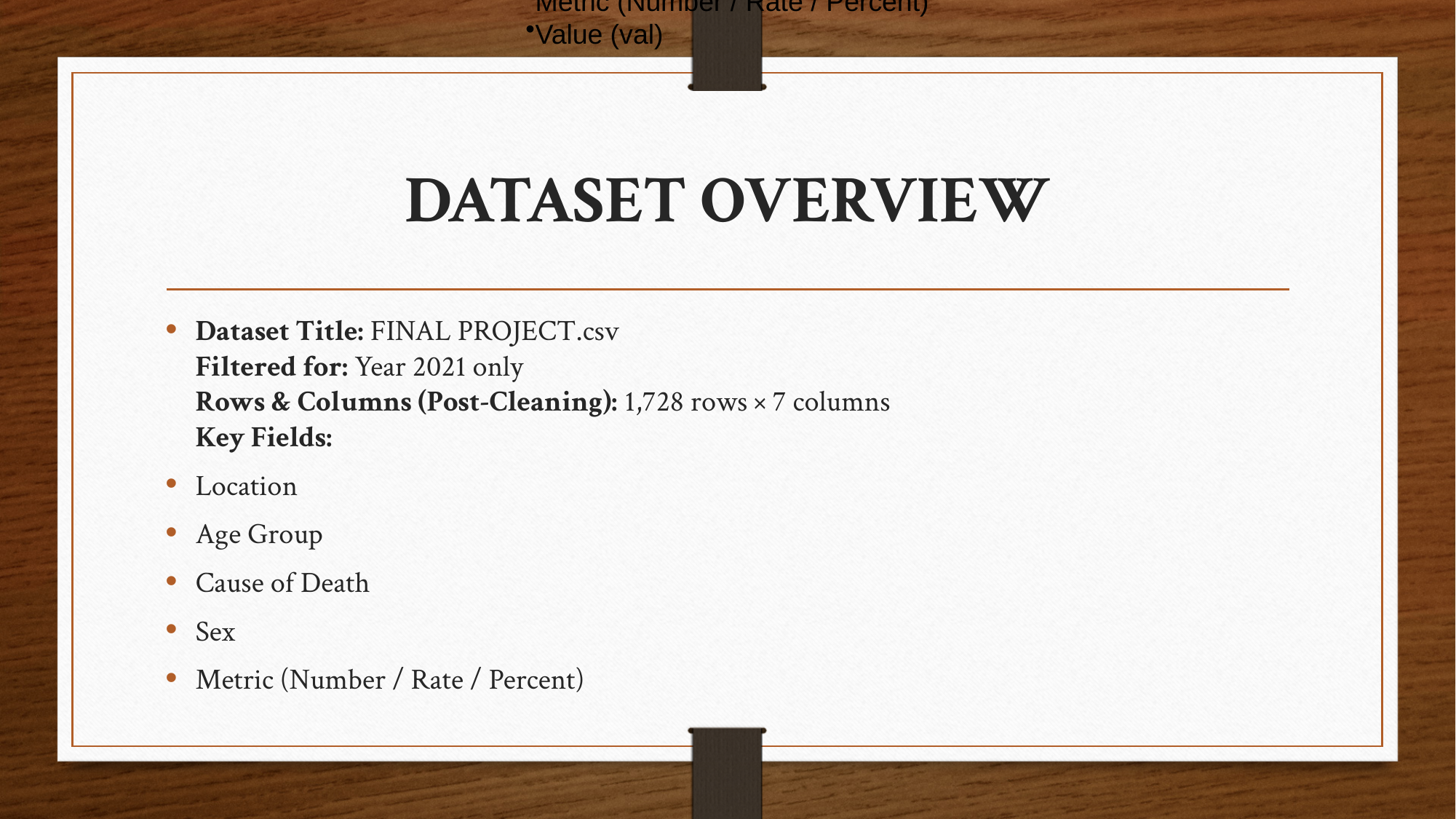

Sex
Metric (Number / Rate / Percent)
Value (val)
# DATASET OVERVIEW
Dataset Title: FINAL PROJECT.csv
Filtered for: Year 2021 only
Rows & Columns (Post-Cleaning): 1,728 rows × 7 columns
Key Fields:
Location
Age Group
Cause of Death
Sex
Metric (Number / Rate / Percent)